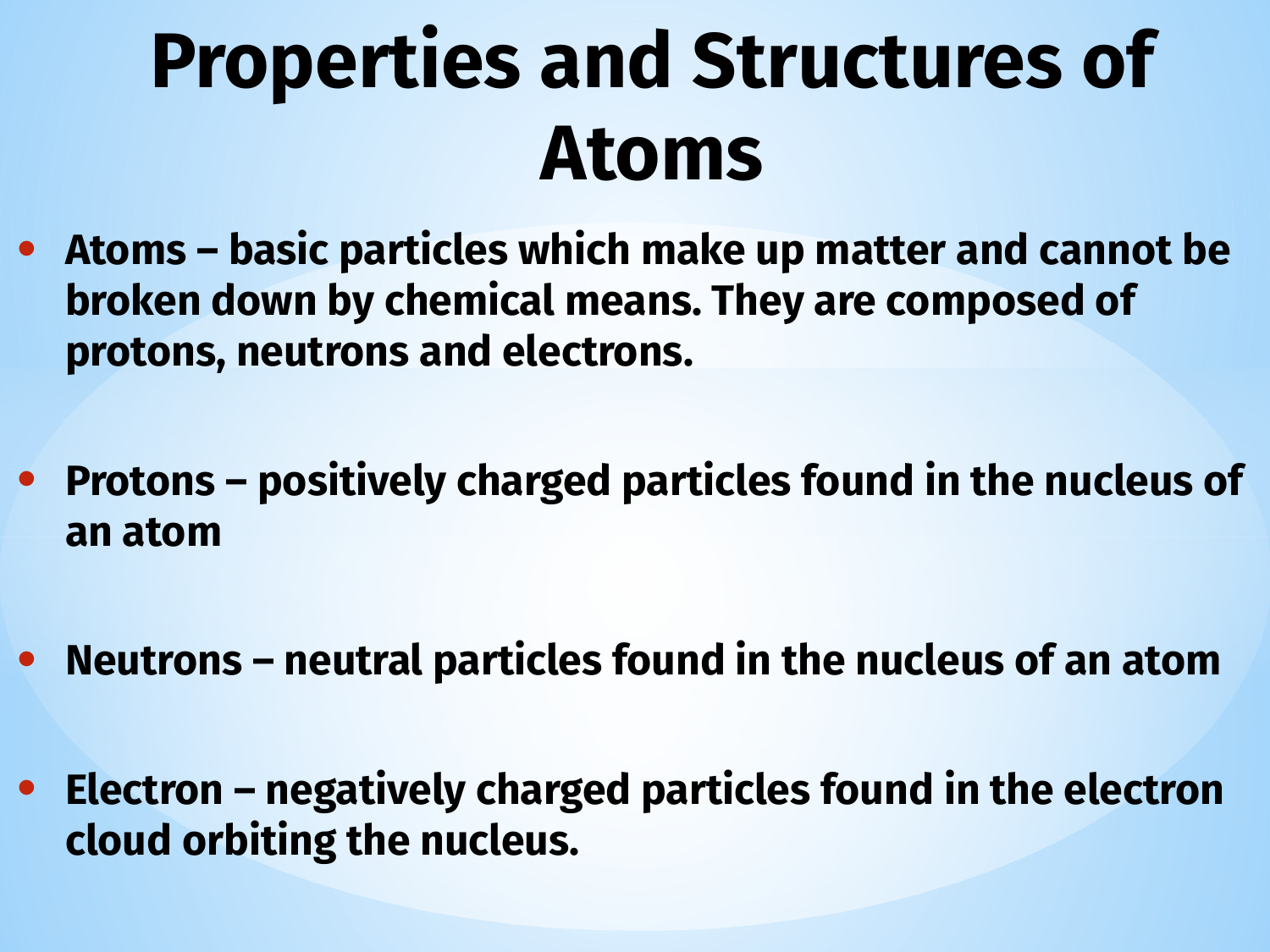

# Properties and Structures of Atoms
Atoms – basic particles which make up matter and cannot be broken down by chemical means. They are composed of protons, neutrons and electrons.

Protons – positively charged particles found in the nucleus of an atom

Neutrons – neutral particles found in the nucleus of an atom

Electron – negatively charged particles found in the electron cloud orbiting the nucleus.